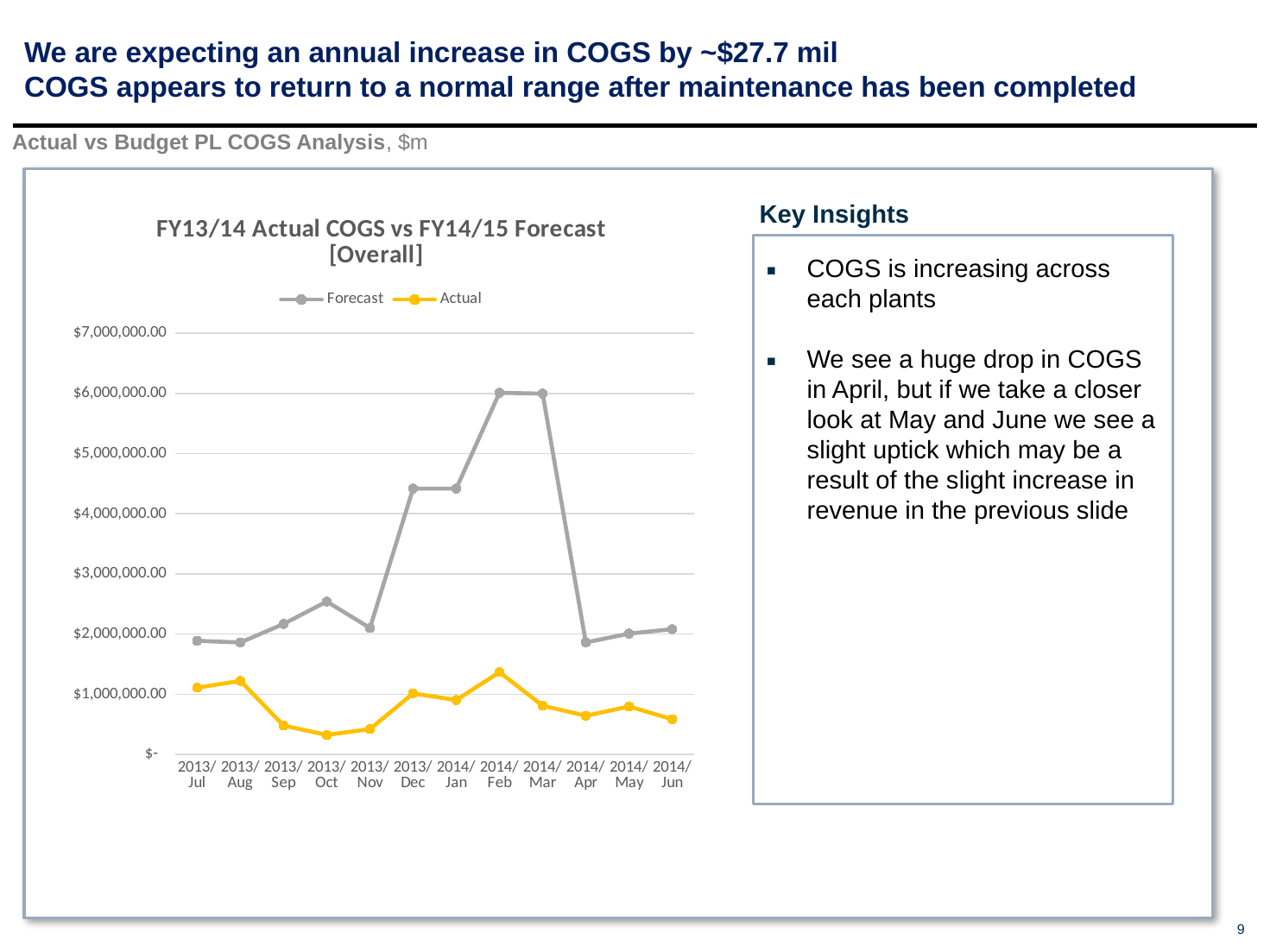

# We are expecting an annual increase in COGS by ~$27.7 mil COGS appears to return to a normal range after maintenance has been completed
Actual vs Budget PL COGS Analysis, $m

### Chart: FY13/14 Actual COGS vs FY14/15 Forecast [Overall]

| Category | Forecast | Actual |
|---|---|---|
| 2013/Jul | 1889220.8934 | 1110156.54 |
| 2013/Aug | 1860807.9966 | 1222392.27 |
| 2013/Sep | 2168763.8398 | 480418.14 |
| 2013/Oct | 2540599.1751999995 | 324483.82 |
| 2013/Nov | 2102419.445 | 422414.67 |
| 2013/Dec | 4418449.8384 | 1014104.09 |
| 2014/Jan | 4418449.8384 | 904868.55 |
| 2014/Feb | 6010251.9984 | 1368118.4500000002 |
| 2014/Mar | 5996191.9984 | 810344.96 |
| 2014/Apr | 1860947.0957999998 | 643273.1000000001 |
| 2014/May | 2008140.6514 | 797030.67 |
| 2014/Jun | 2081737.4292000001 | 586464.26 |
Key Insights

COGS is increasing across each plants

We see a huge drop in COGS in April, but if we take a closer look at May and June we see a slight uptick which may be a result of the slight increase in revenue in the previous slide